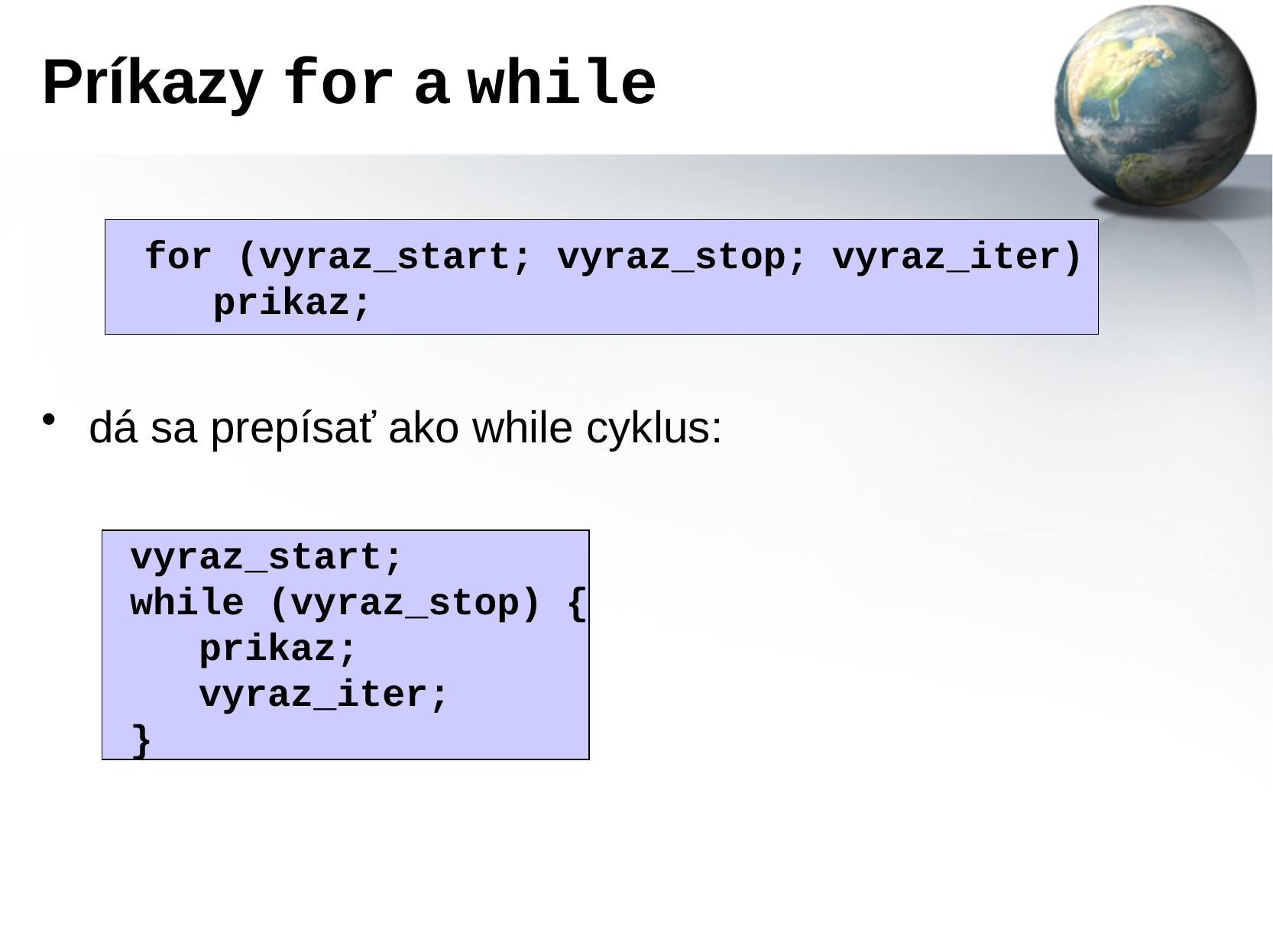

# Príkazy for a while

for (vyraz_start; vyraz_stop; vyraz_iter)
   prikaz;
dá sa prepísať ako while cyklus:
vyraz_start;
while (vyraz_stop) {
   prikaz;
   vyraz_iter;
}